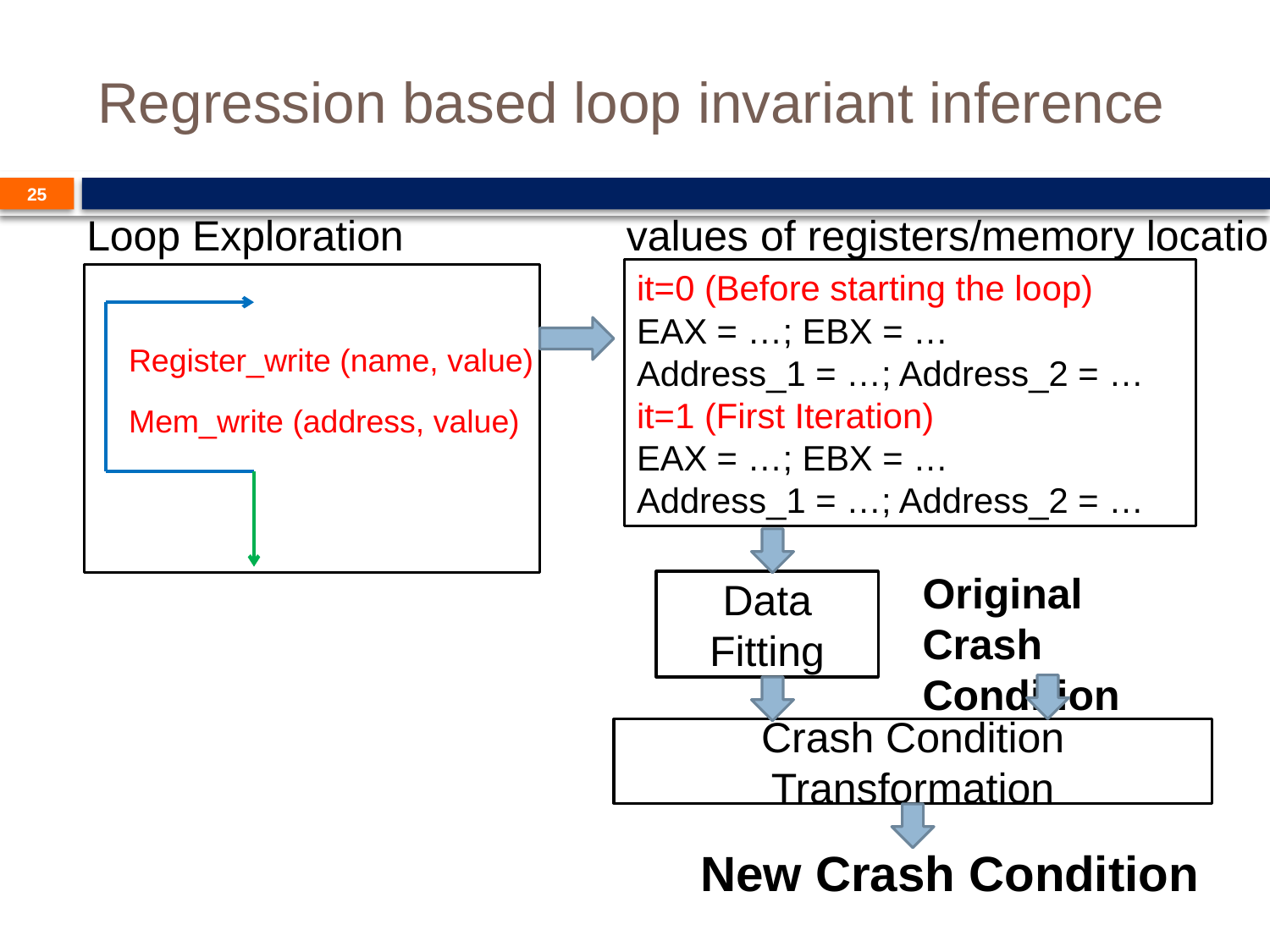

# Regression based loop invariant inference
25
Loop Exploration
values of registers/memory locations
it=0 (Before starting the loop)
EAX = …; EBX = …
Address_1 = …; Address_2 = …
it=1 (First Iteration)
EAX = …; EBX = …
Address_1 = …; Address_2 = …

Register_write (name, value)
Mem_write (address, value)

Original
Crash Condition
Data Fitting

Crash Condition Transformation

New Crash Condition